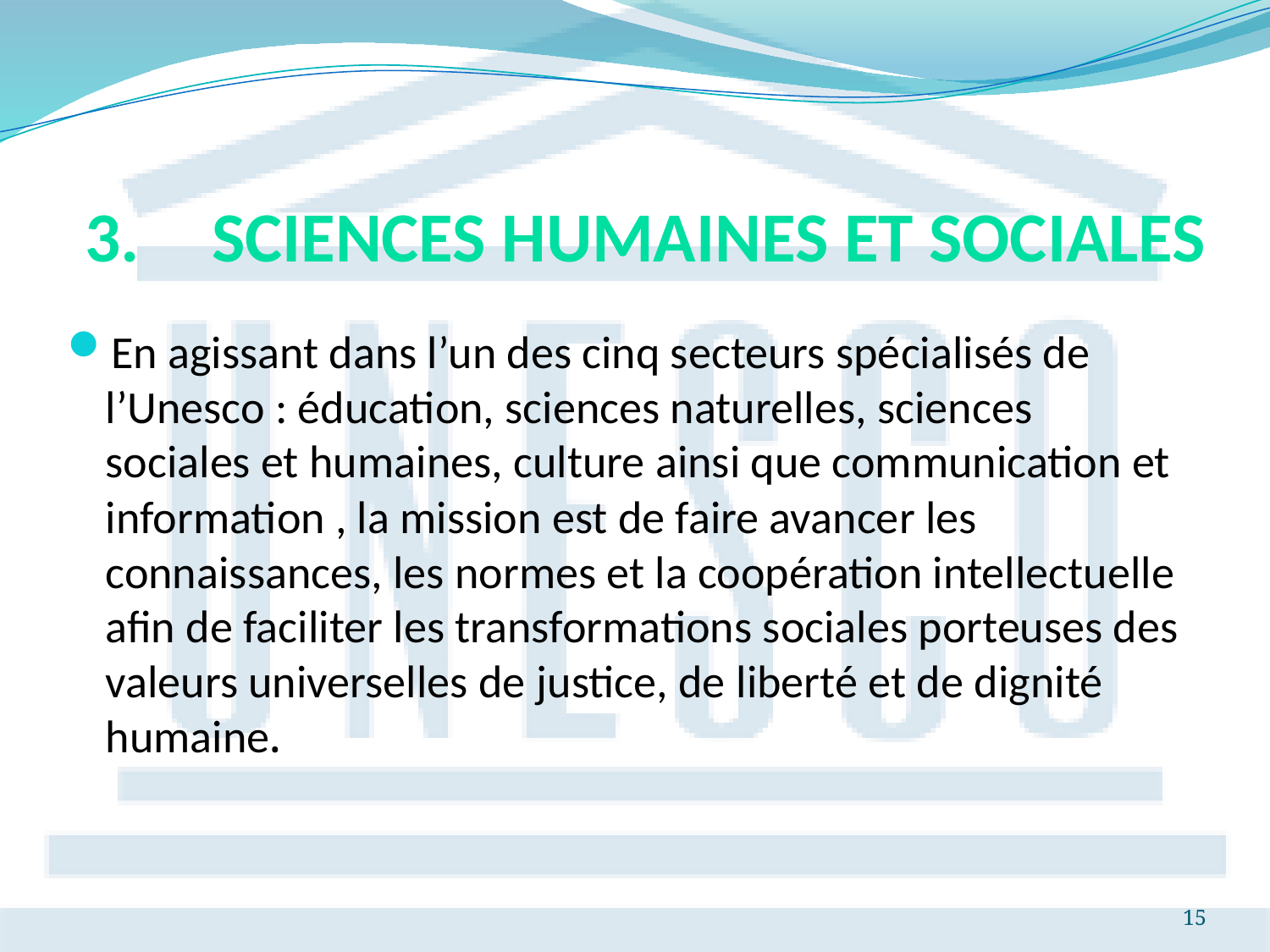

# Sciences humaines et sociales
En agissant dans l’un des cinq secteurs spécialisés de l’Unesco : éducation, sciences naturelles, sciences sociales et humaines, culture ainsi que communication et information , la mission est de faire avancer les connaissances, les normes et la coopération intellectuelle afin de faciliter les transformations sociales porteuses des valeurs universelles de justice, de liberté et de dignité humaine.

15